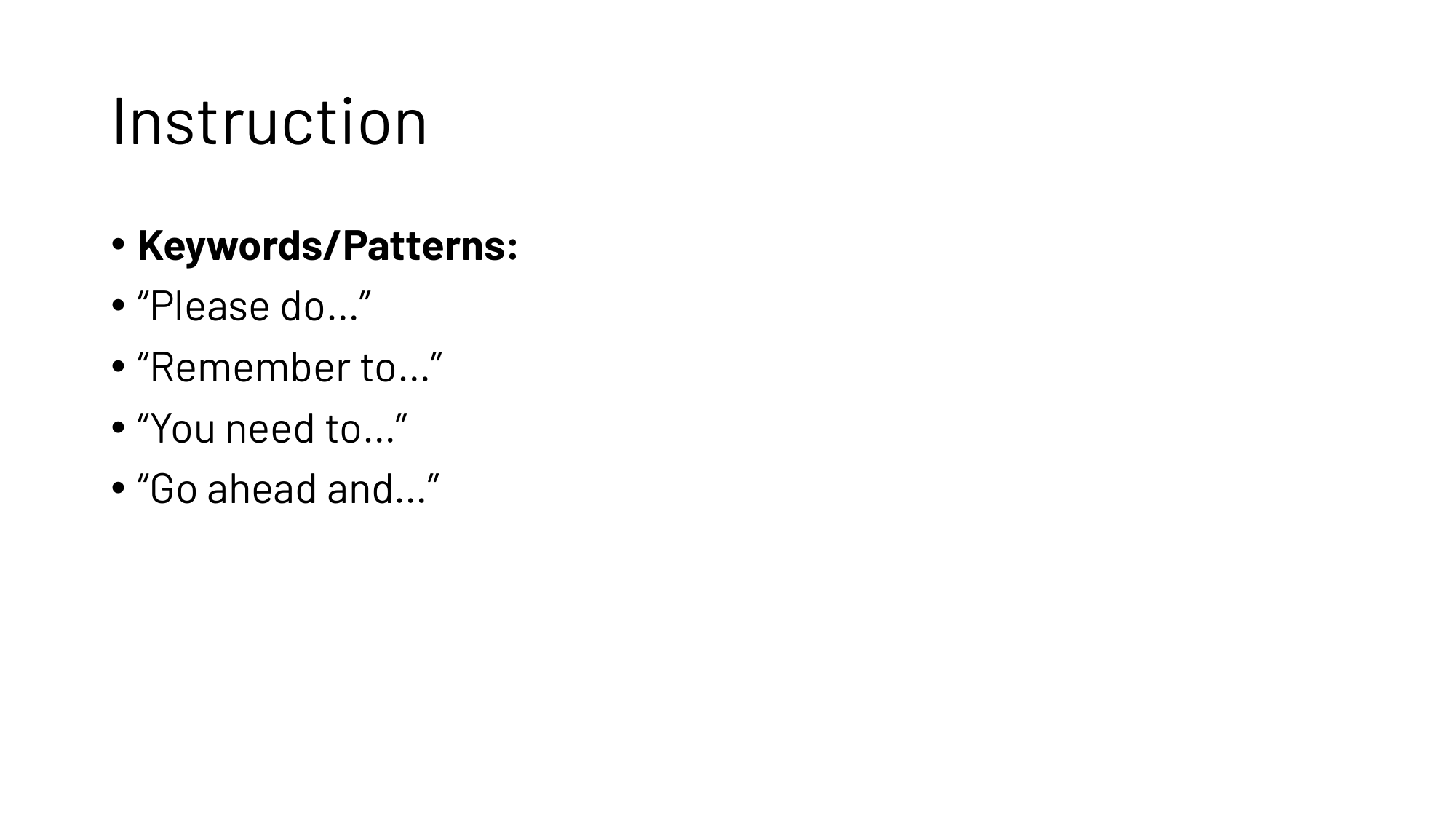

# Instruction
Keywords/Patterns:
“Please do…”
“Remember to…”
“You need to…”
“Go ahead and…”